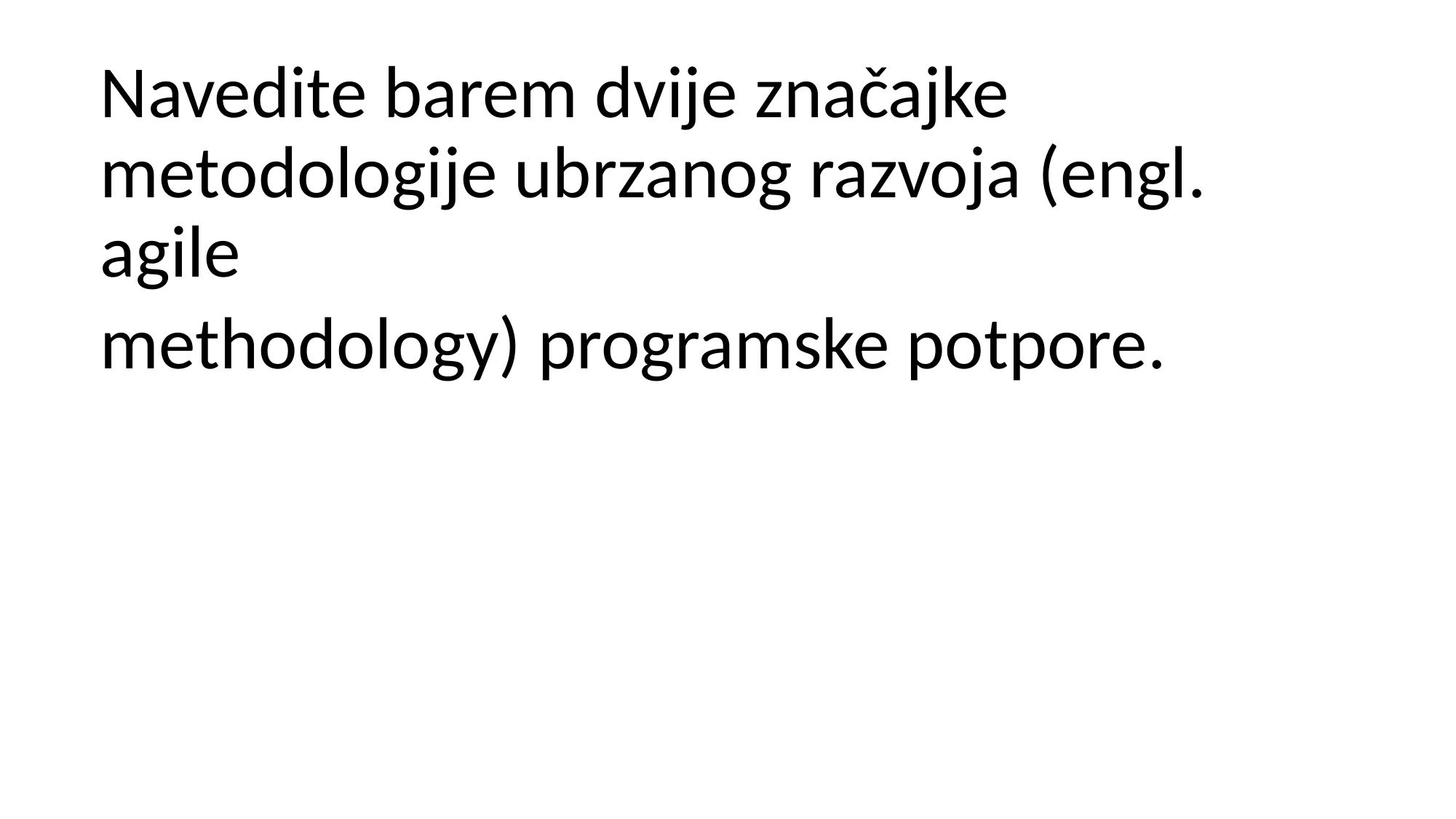

Navedite barem dvije značajke metodologije ubrzanog razvoja (engl. agile
methodology) programske potpore.